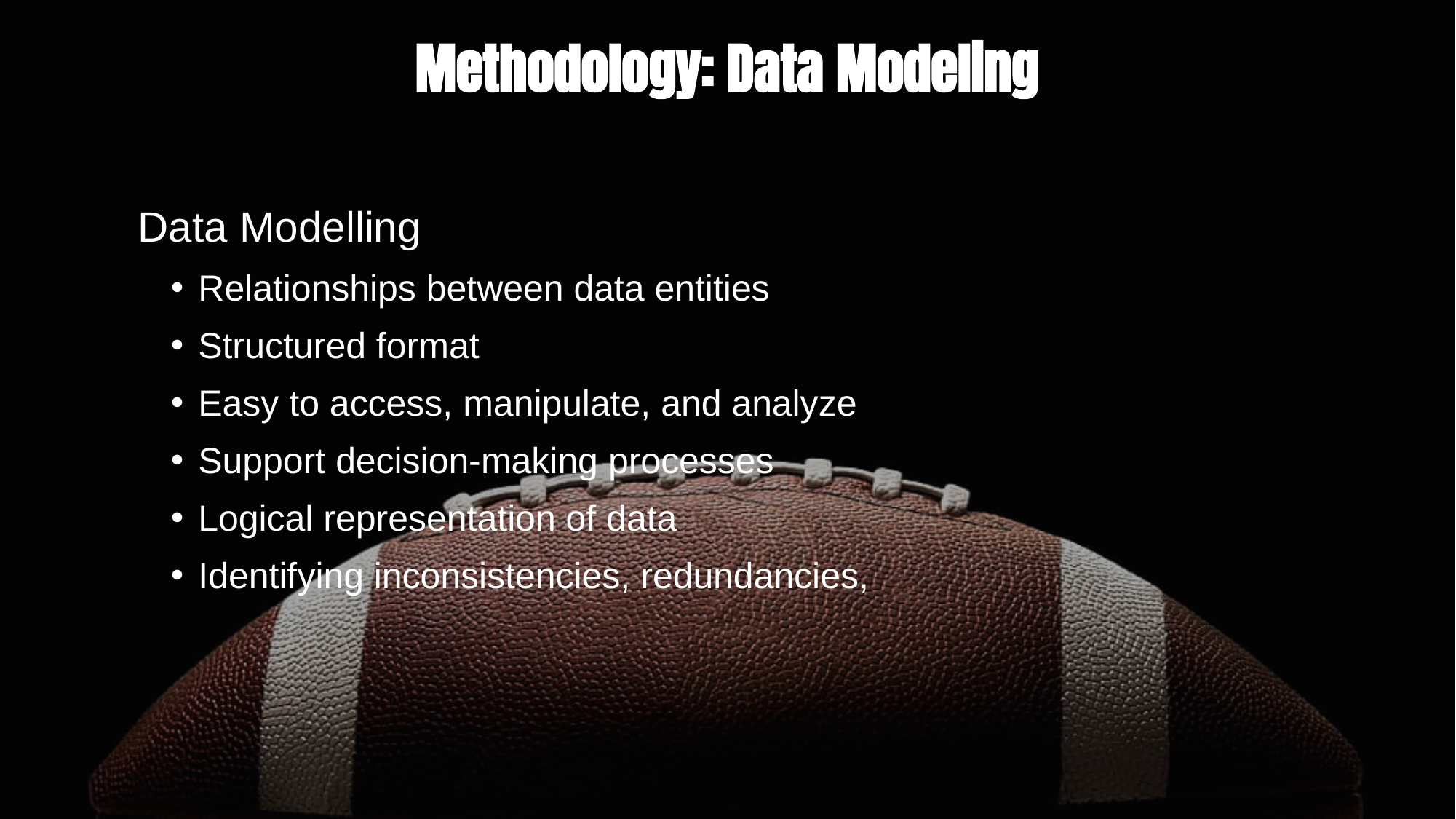

# Methodology: Data Modeling
Data Modelling
Relationships between data entities
Structured format
Easy to access, manipulate, and analyze
Support decision-making processes
Logical representation of data
Identifying inconsistencies, redundancies,